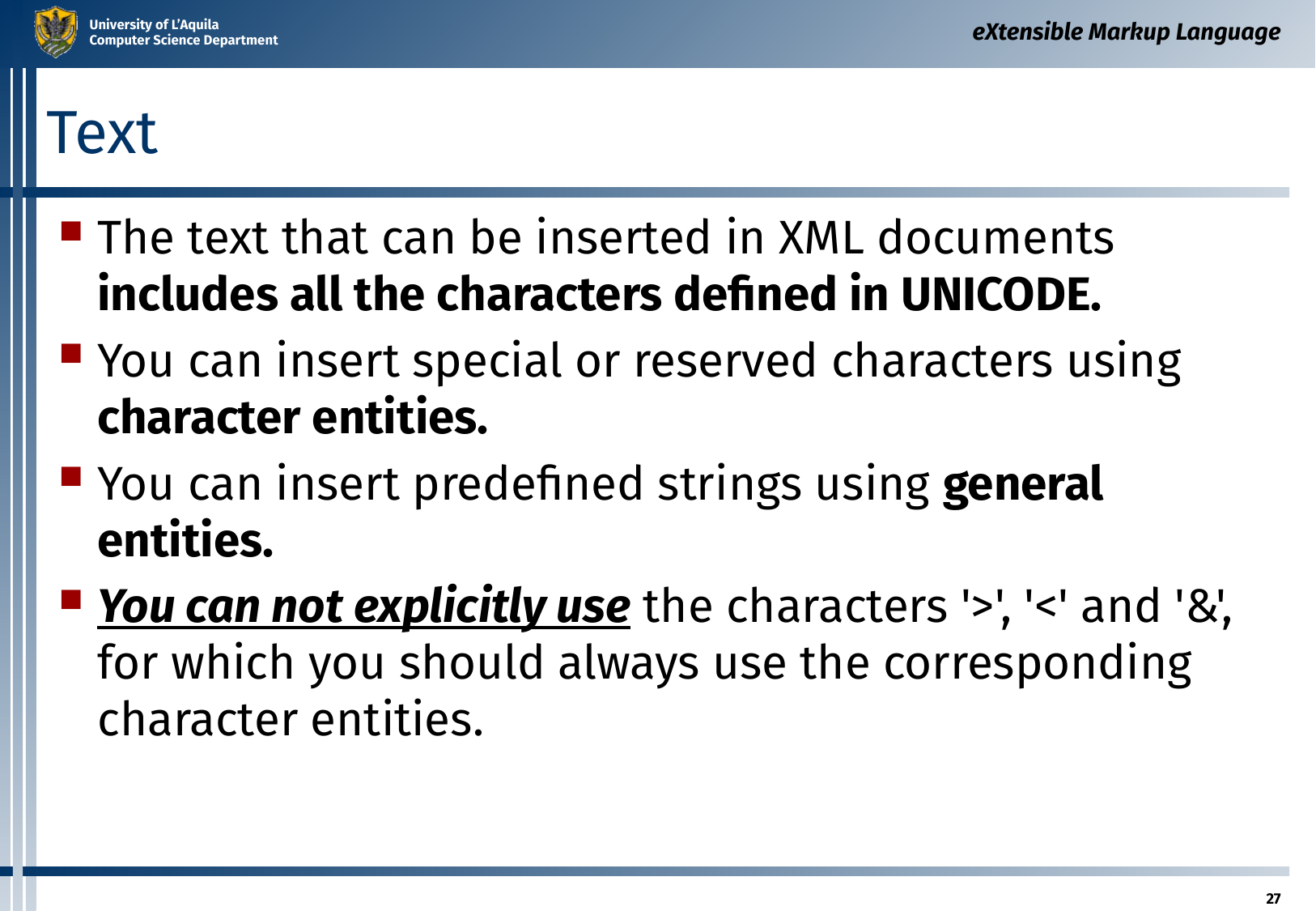

eXtensible Markup Language
# Text
The text that can be inserted in XML documents includes all the characters defined in UNICODE.
You can insert special or reserved characters using character entities.
You can insert predefined strings using general entities.
You can not explicitly use the characters '>', '<' and '&', for which you should always use the corresponding character entities.
27